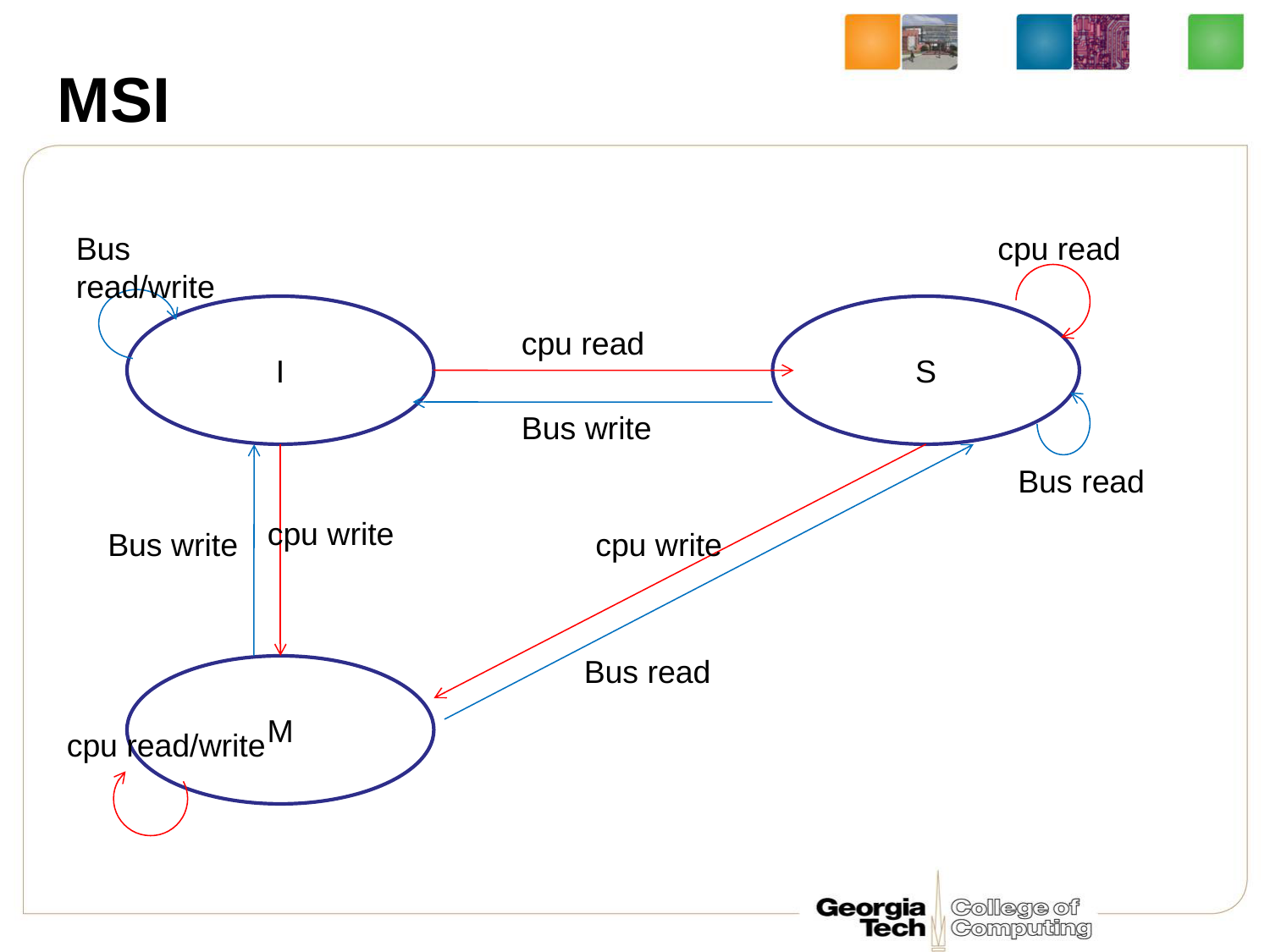

# MSI

Bus read/write
cpu read

I
S
cpu read

Bus write
Bus read
cpu write
Bus write
cpu write
Bus read
M
cpu read/write